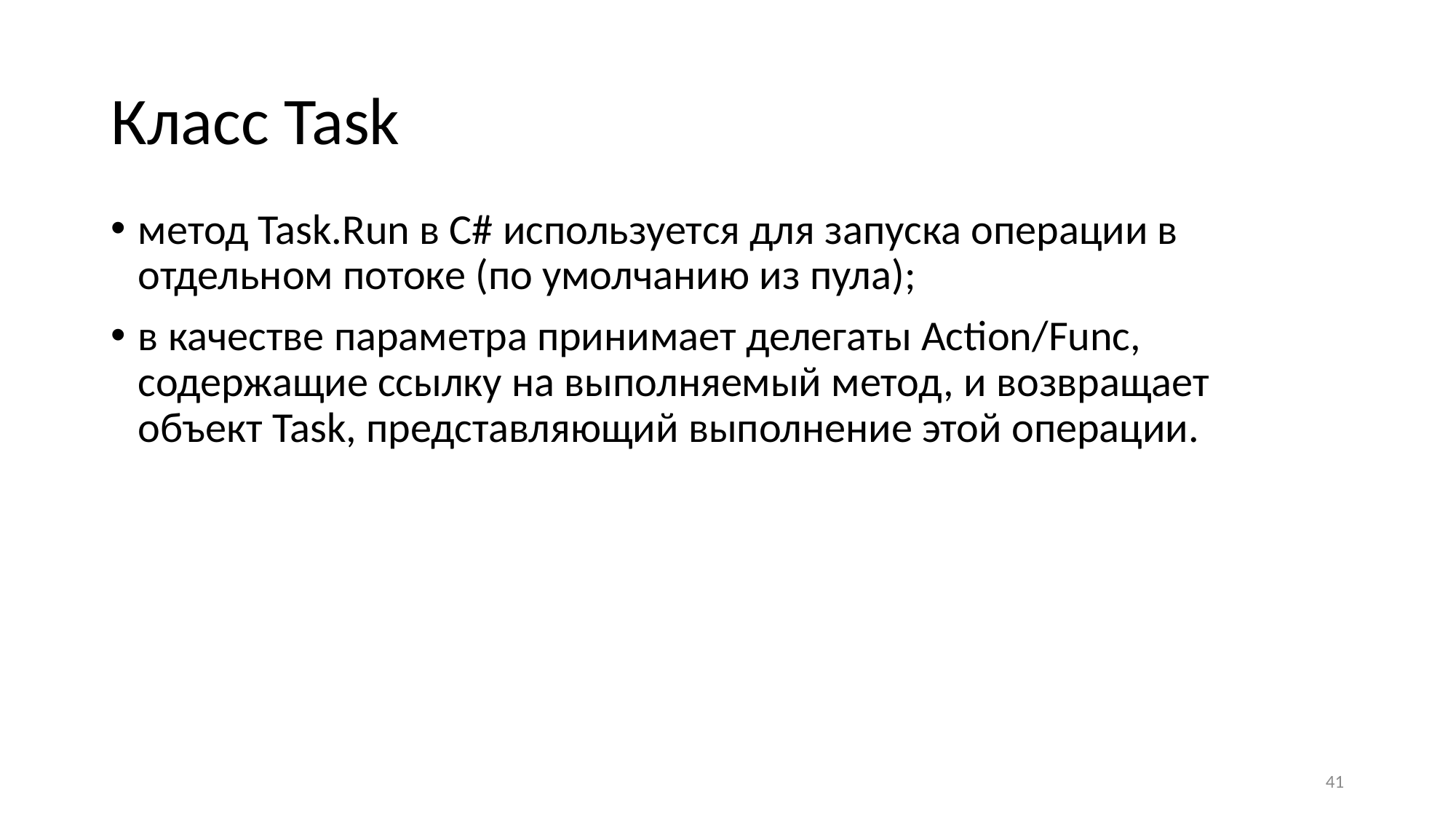

# Класс Task
метод Task.Run в C# используется для запуска операции в отдельном потоке (по умолчанию из пула);
в качестве параметра принимает делегаты Action/Func, содержащие ссылку на выполняемый метод, и возвращает объект Task, представляющий выполнение этой операции.

41